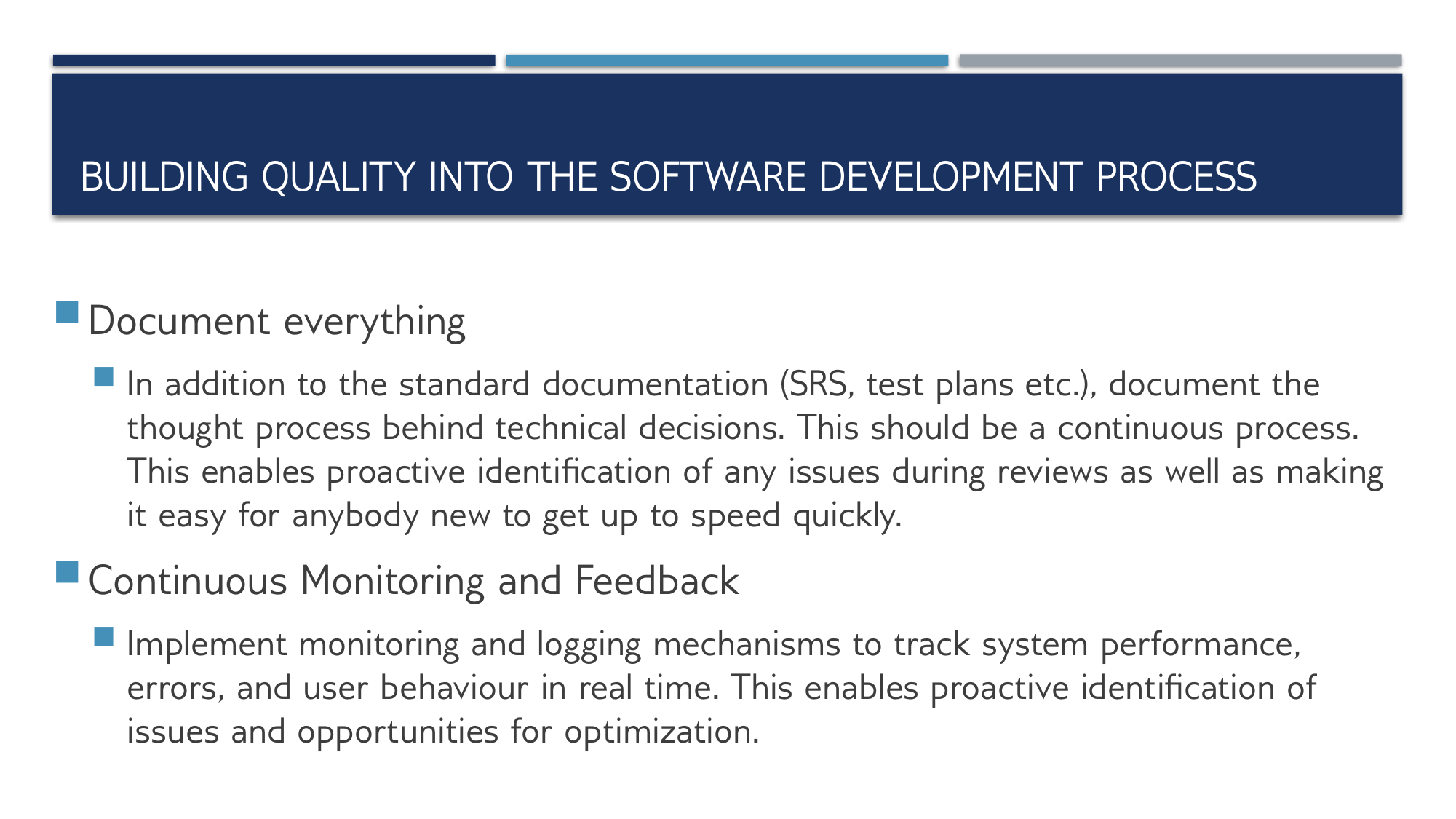

# Building Quality into the Software Development Process
Document everything
In addition to the standard documentation (SRS, test plans etc.), document the thought process behind technical decisions. This should be a continuous process. This enables proactive identification of any issues during reviews as well as making it easy for anybody new to get up to speed quickly.
Continuous Monitoring and Feedback
Implement monitoring and logging mechanisms to track system performance, errors, and user behaviour in real time. This enables proactive identification of issues and opportunities for optimization.